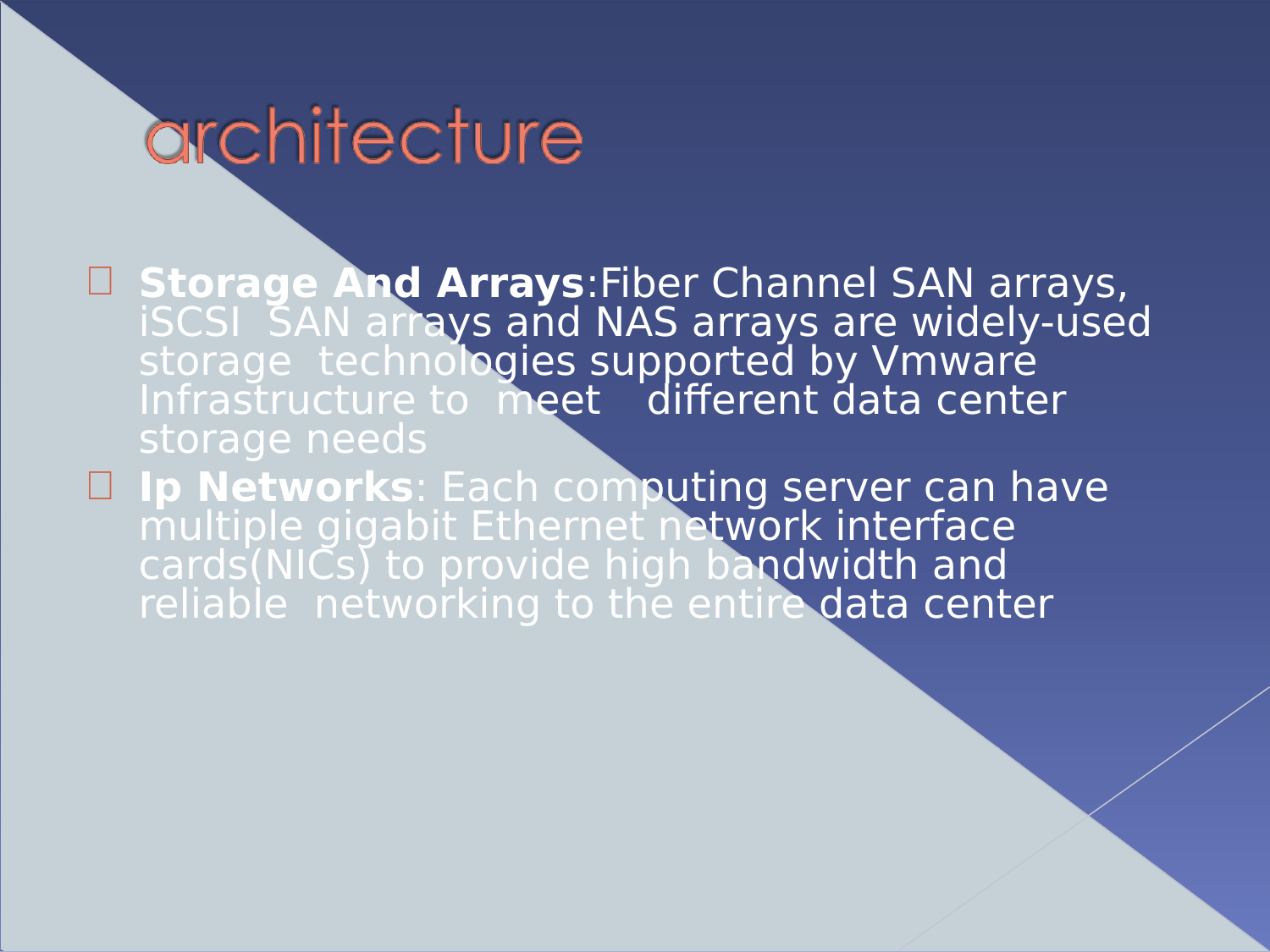

Storage And Arrays:Fiber Channel SAN arrays, iSCSI  SAN arrays and NAS arrays are widely-used storage  technologies supported by Vmware Infrastructure to  meet	different data center storage needs
Ip Networks: Each computing server can have  multiple gigabit Ethernet network interface  cards(NICs) to provide high bandwidth and reliable  networking to the entire data center